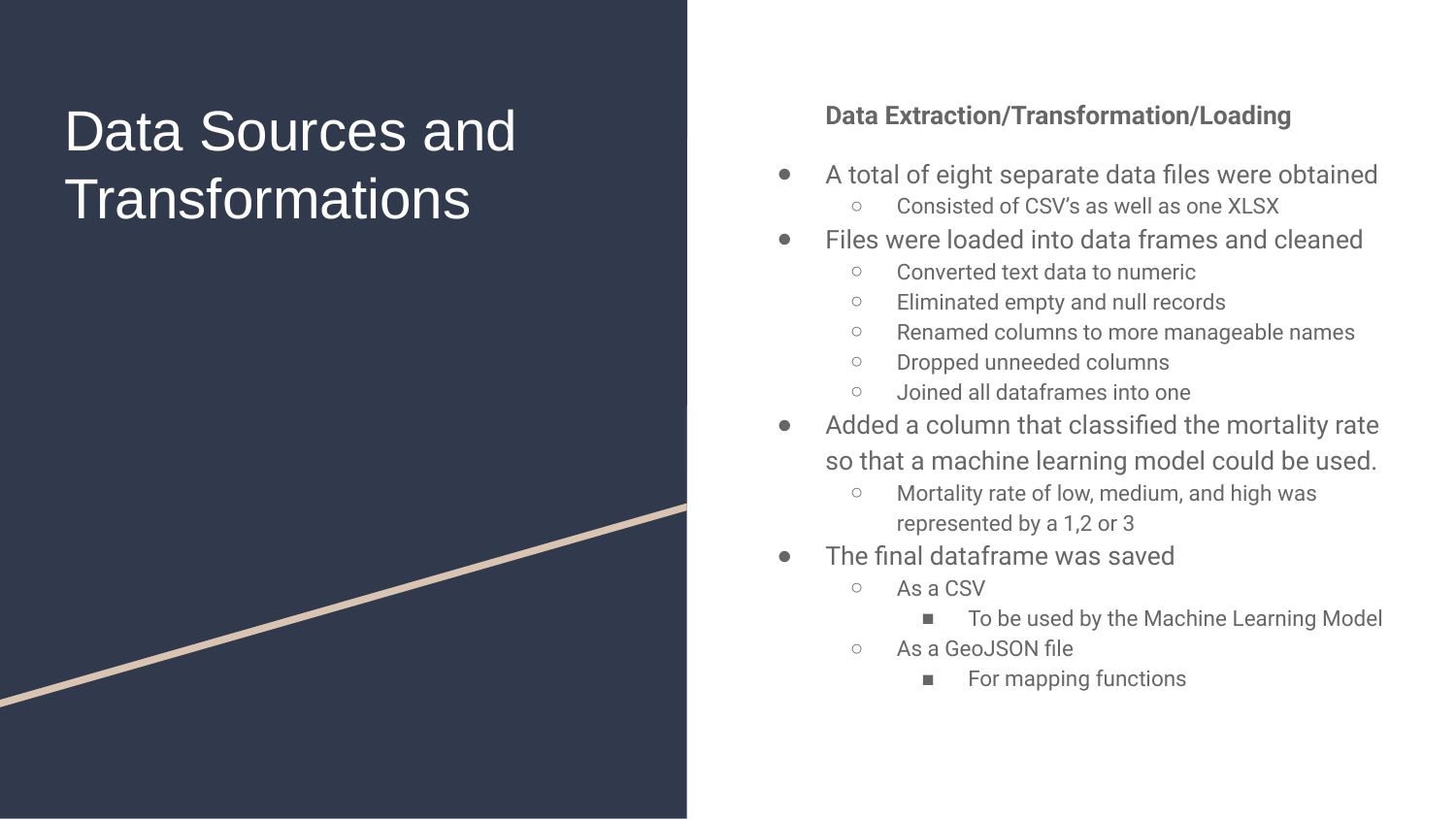

# Data Sources and Transformations
Data Extraction/Transformation/Loading
A total of eight separate data files were obtained
Consisted of CSV’s as well as one XLSX
Files were loaded into data frames and cleaned
Converted text data to numeric
Eliminated empty and null records
Renamed columns to more manageable names
Dropped unneeded columns
Joined all dataframes into one
Added a column that classified the mortality rate so that a machine learning model could be used.
Mortality rate of low, medium, and high was represented by a 1,2 or 3
The final dataframe was saved
As a CSV
To be used by the Machine Learning Model
As a GeoJSON file
For mapping functions